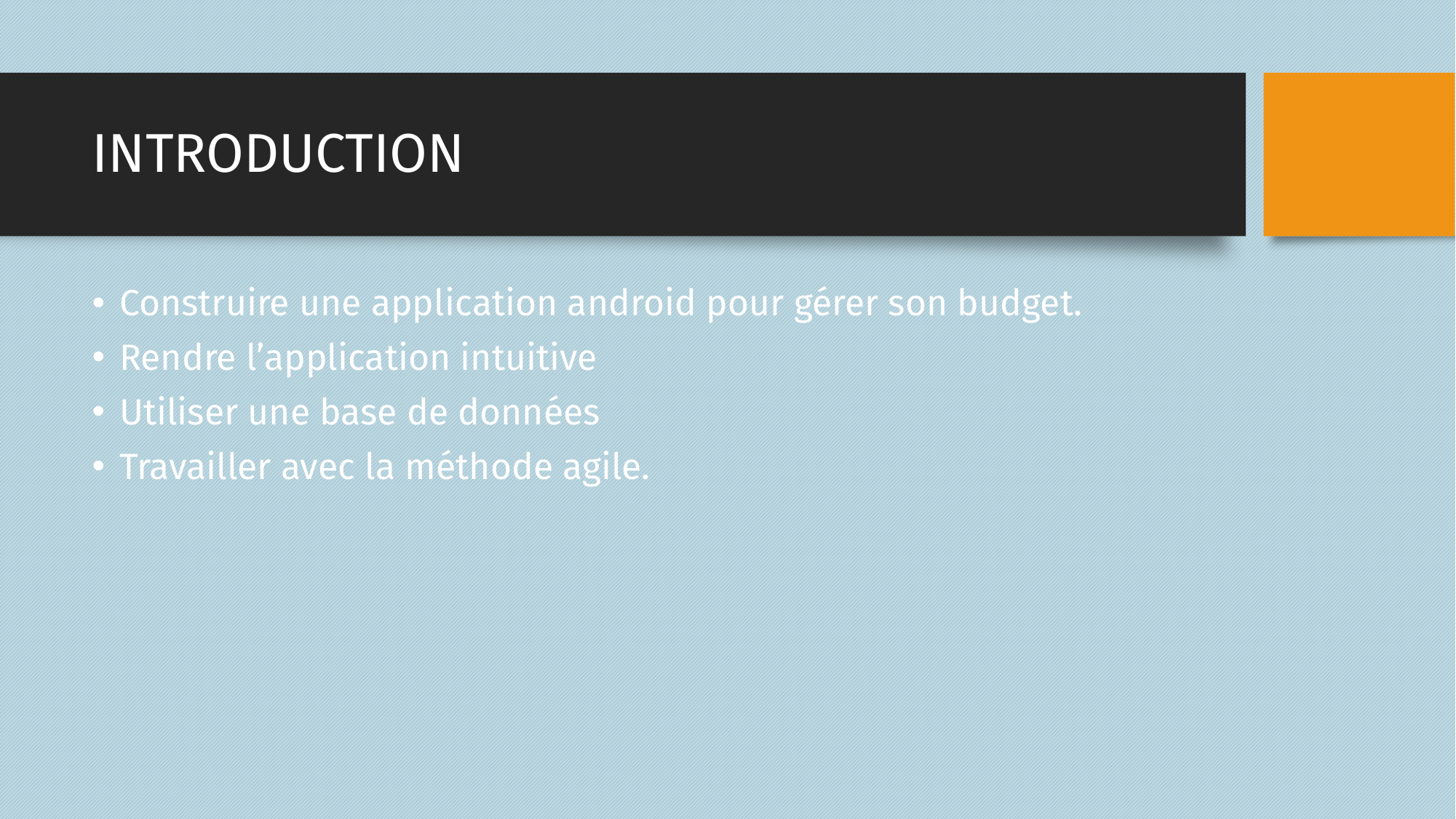

# INTRODUCTION
Construire une application android pour gérer son budget.
Rendre l’application intuitive
Utiliser une base de données
Travailler avec la méthode agile.